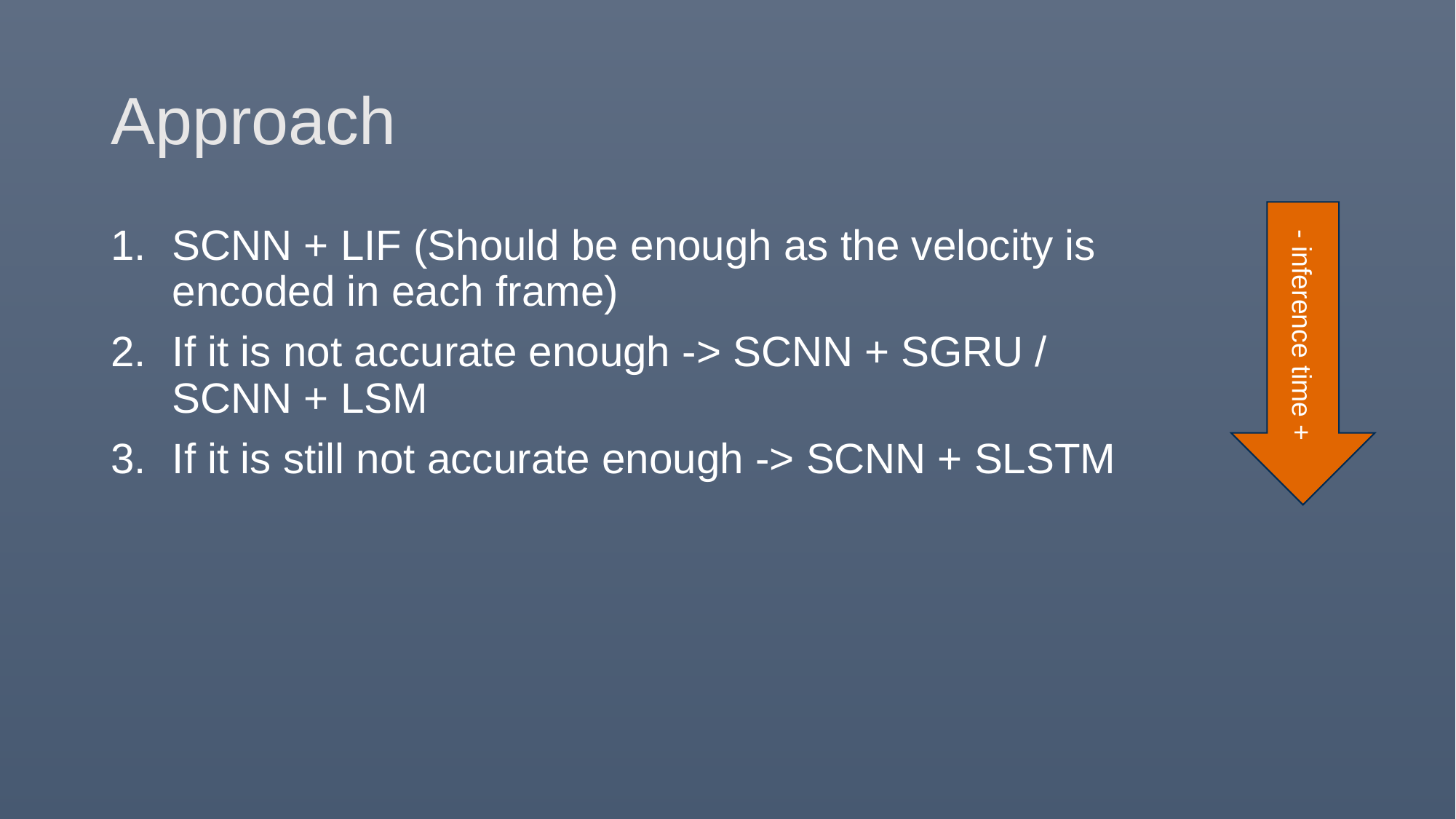

# Approach
SCNN + LIF (Should be enough as the velocity is encoded in each frame)
If it is not accurate enough -> SCNN + SGRU / SCNN + LSM
If it is still not accurate enough -> SCNN + SLSTM
- inference time +